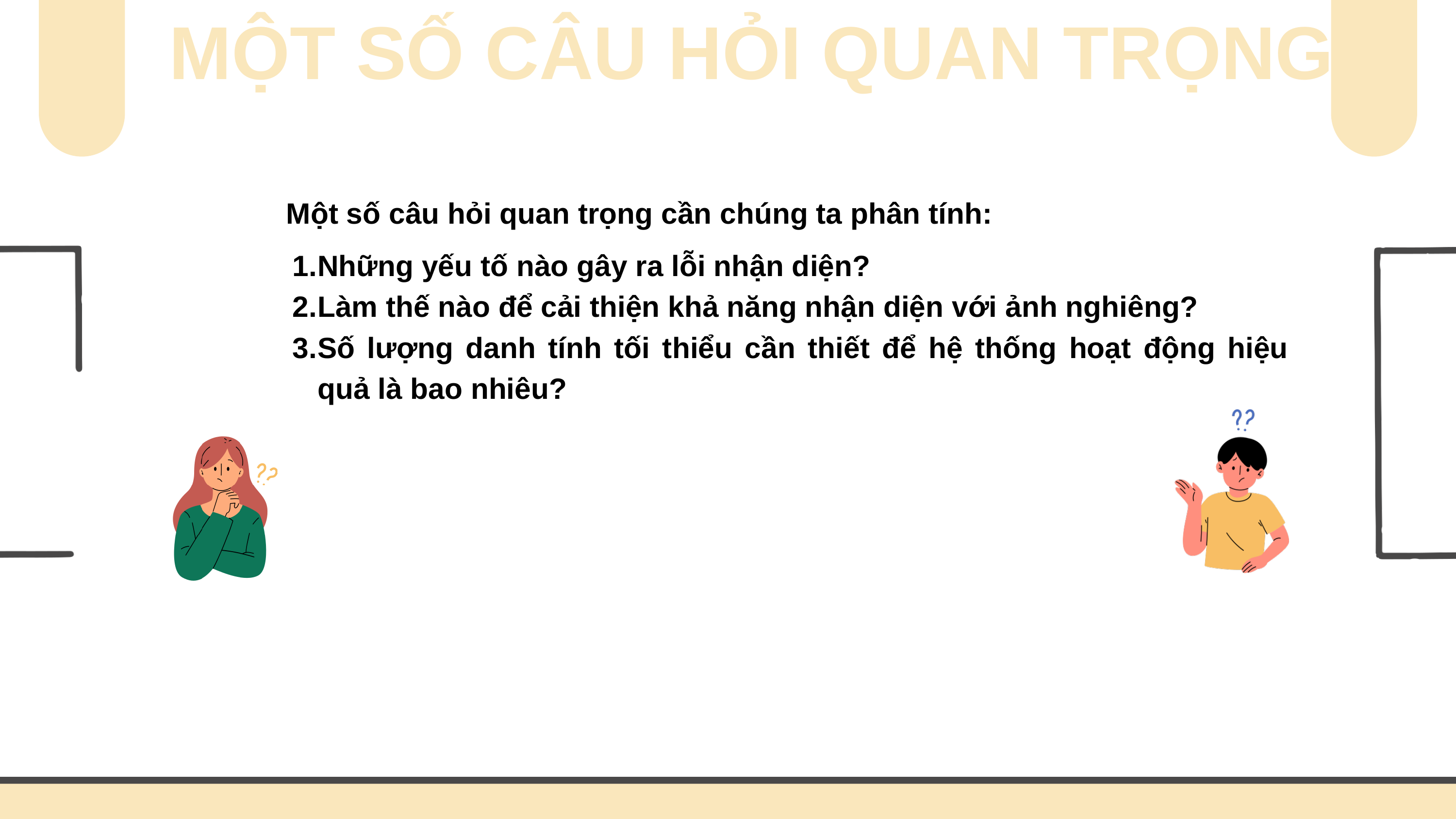

MỘT SỐ CÂU HỎI QUAN TRỌNG

Một số câu hỏi quan trọng cần chúng ta phân tính:
Những yếu tố nào gây ra lỗi nhận diện?
Làm thế nào để cải thiện khả năng nhận diện với ảnh nghiêng?
Số lượng danh tính tối thiểu cần thiết để hệ thống hoạt động hiệu quả là bao nhiêu?